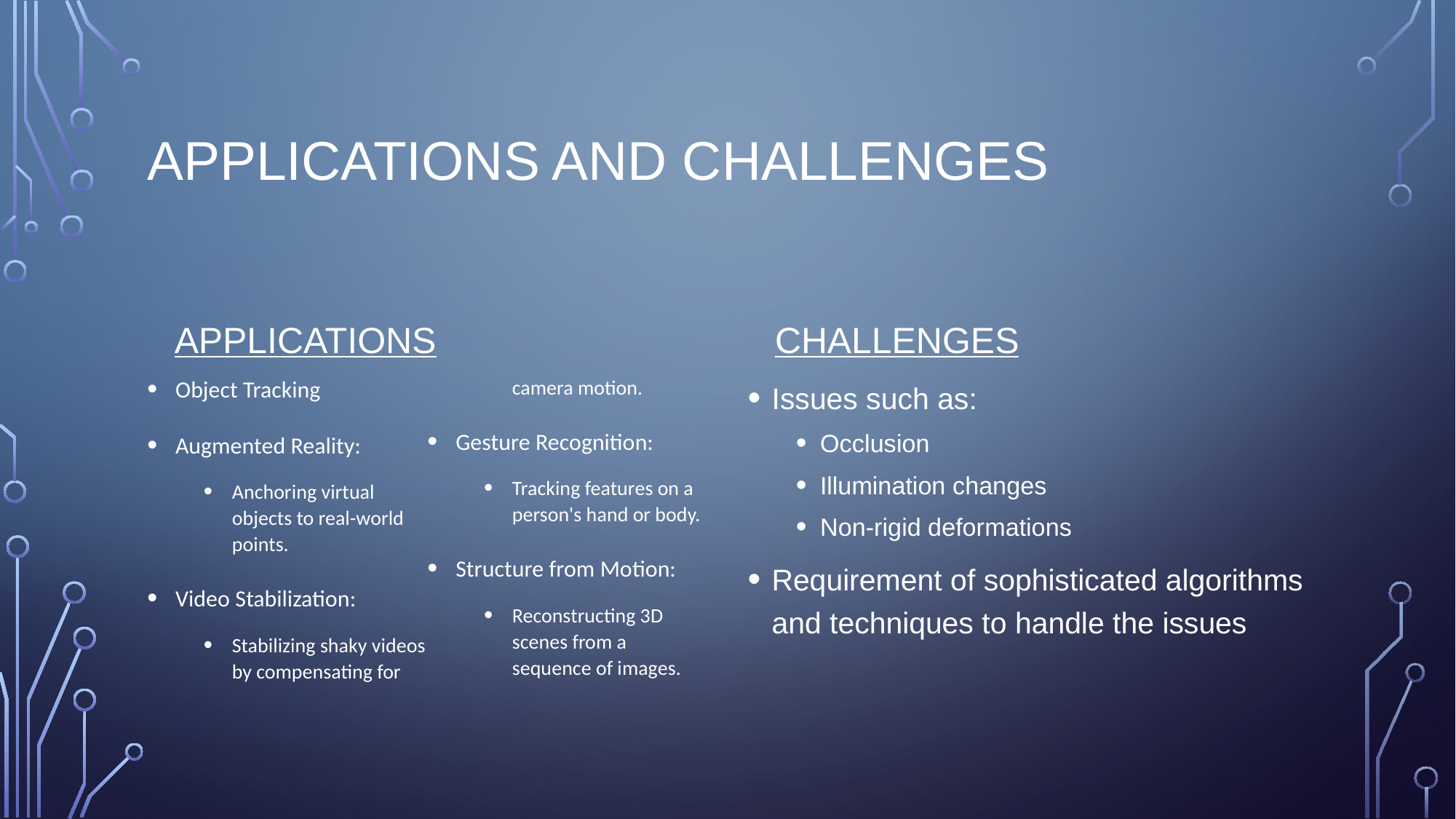

# Applications and Challenges
Challenges
Applications
Object Tracking
Augmented Reality:
Anchoring virtual objects to real-world points.
Video Stabilization:
Stabilizing shaky videos by compensating for camera motion.
Gesture Recognition:
Tracking features on a person's hand or body.
Structure from Motion:
Reconstructing 3D scenes from a sequence of images.
Issues such as:
Occlusion
Illumination changes
Non-rigid deformations
Requirement of sophisticated algorithms and techniques to handle the issues